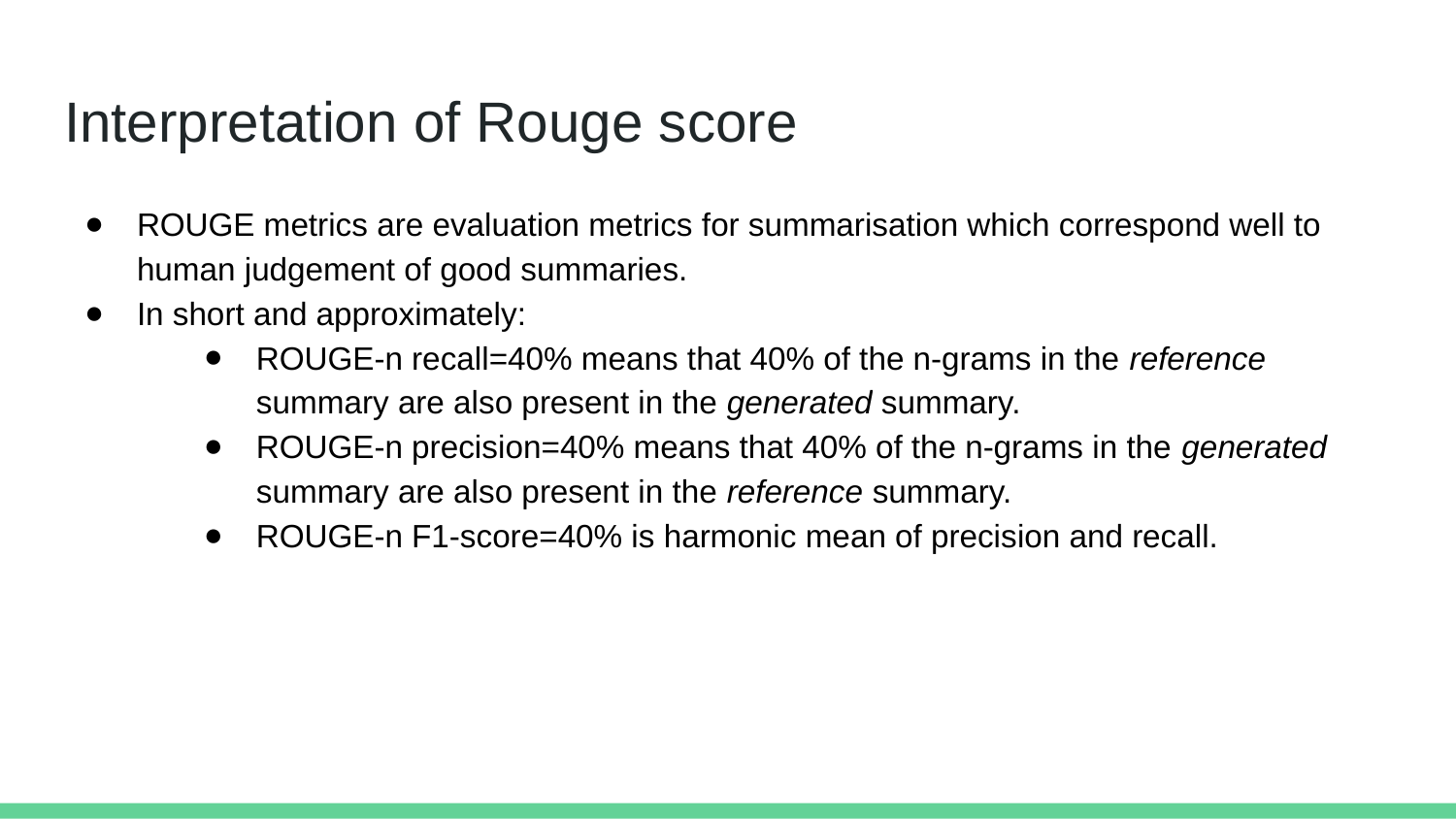

# Interpretation of Rouge score
ROUGE metrics are evaluation metrics for summarisation which correspond well to human judgement of good summaries.
In short and approximately:
ROUGE-n recall=40% means that 40% of the n-grams in the reference summary are also present in the generated summary.
ROUGE-n precision=40% means that 40% of the n-grams in the generated summary are also present in the reference summary.
ROUGE-n F1-score=40% is harmonic mean of precision and recall.